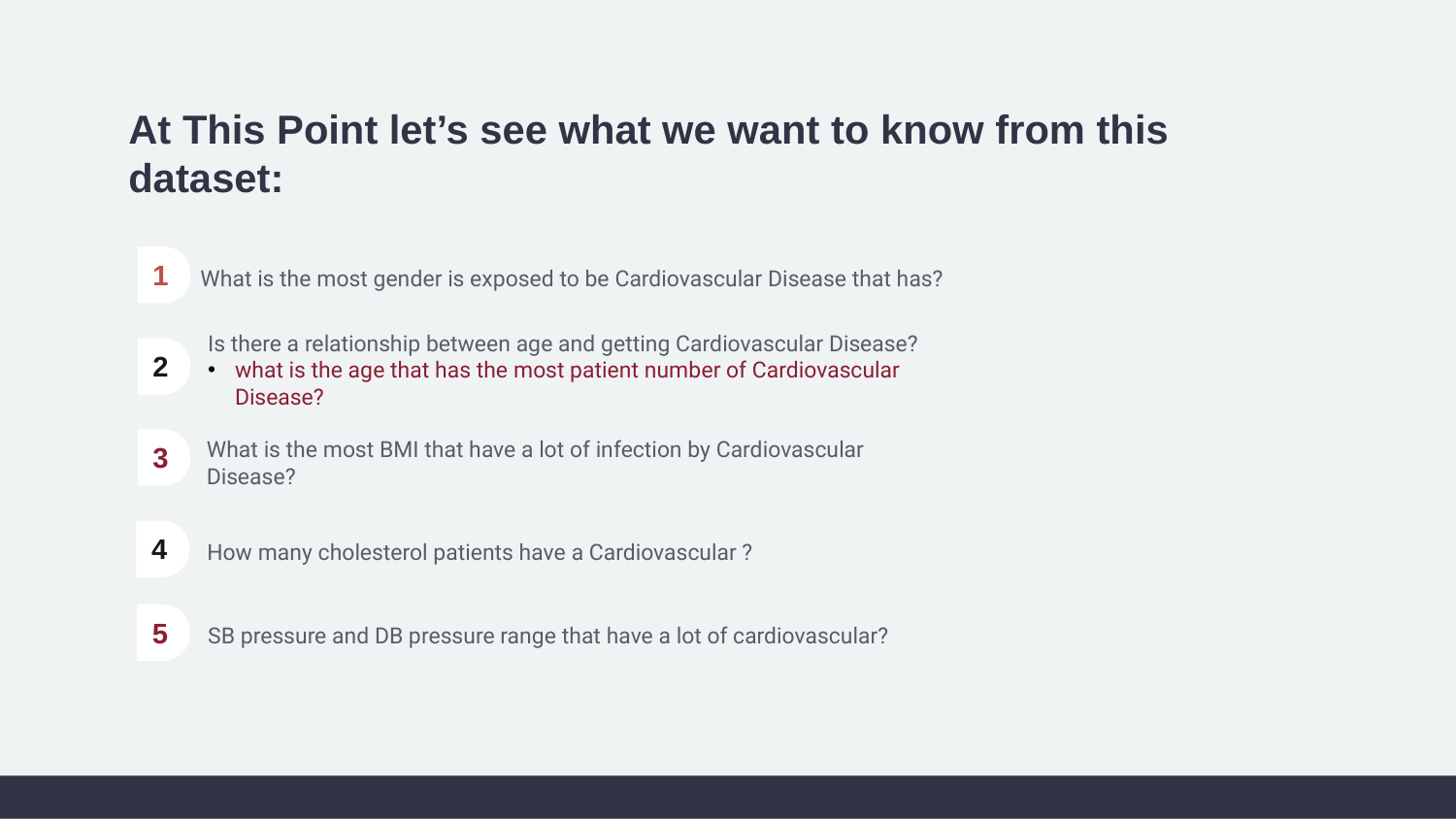

At This Point let’s see what we want to know from this dataset:
1

What is the most gender is exposed to be Cardiovascular Disease that has?
Is there a relationship between age and getting Cardiovascular Disease?
what is the age that has the most patient number of Cardiovascular Disease?
2

3

What is the most BMI that have a lot of infection by Cardiovascular Disease?
4

How many cholesterol patients have a Cardiovascular ?
5

SB pressure and DB pressure range that have a lot of cardiovascular?